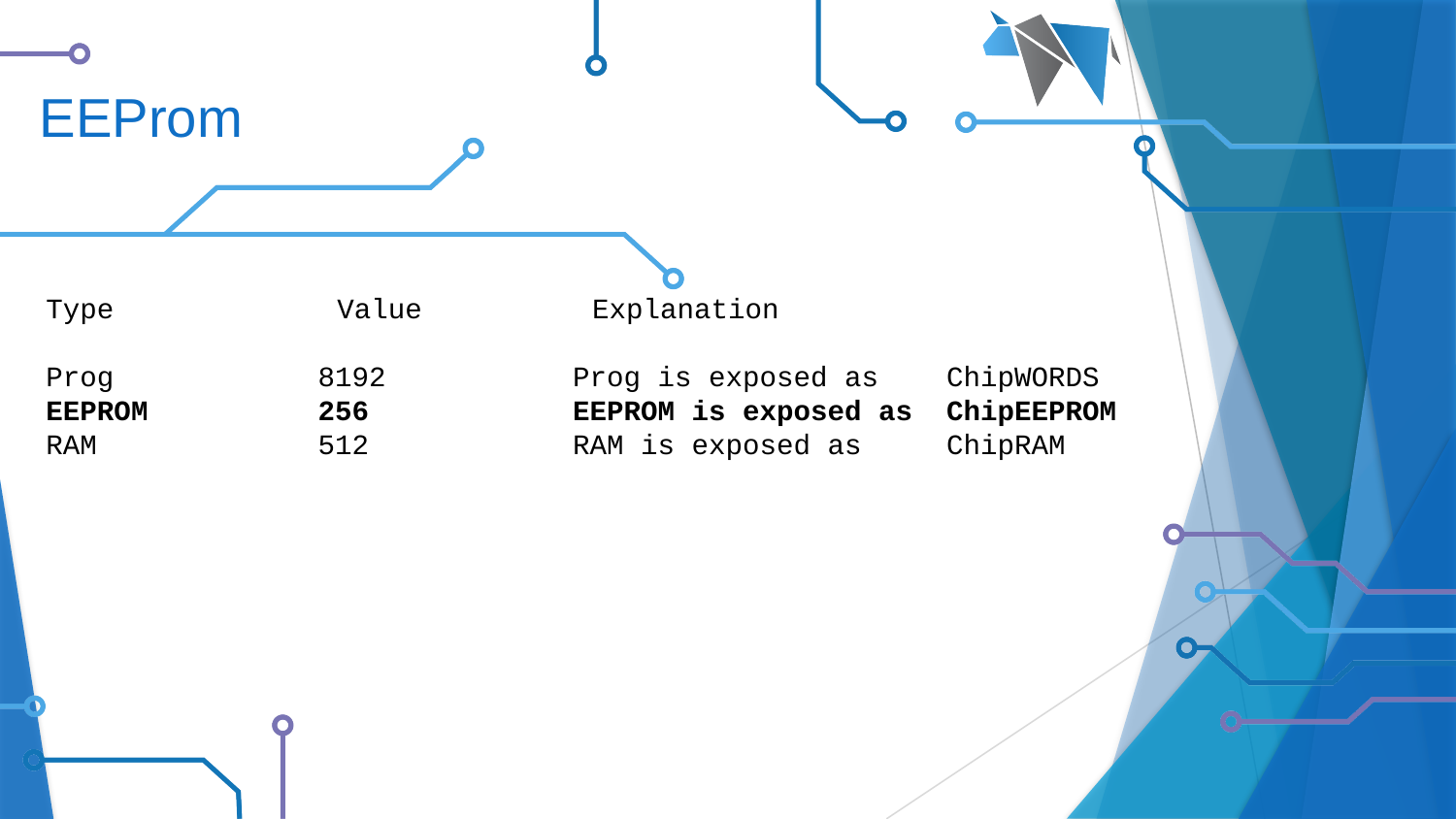

# EEProm
Type		Value          Explanation

Prog            8192           Prog is exposed as    ChipWORDS
EEPROM          256            EEPROM is exposed as  ChipEEPROM
RAM             512            RAM is exposed as     ChipRAM